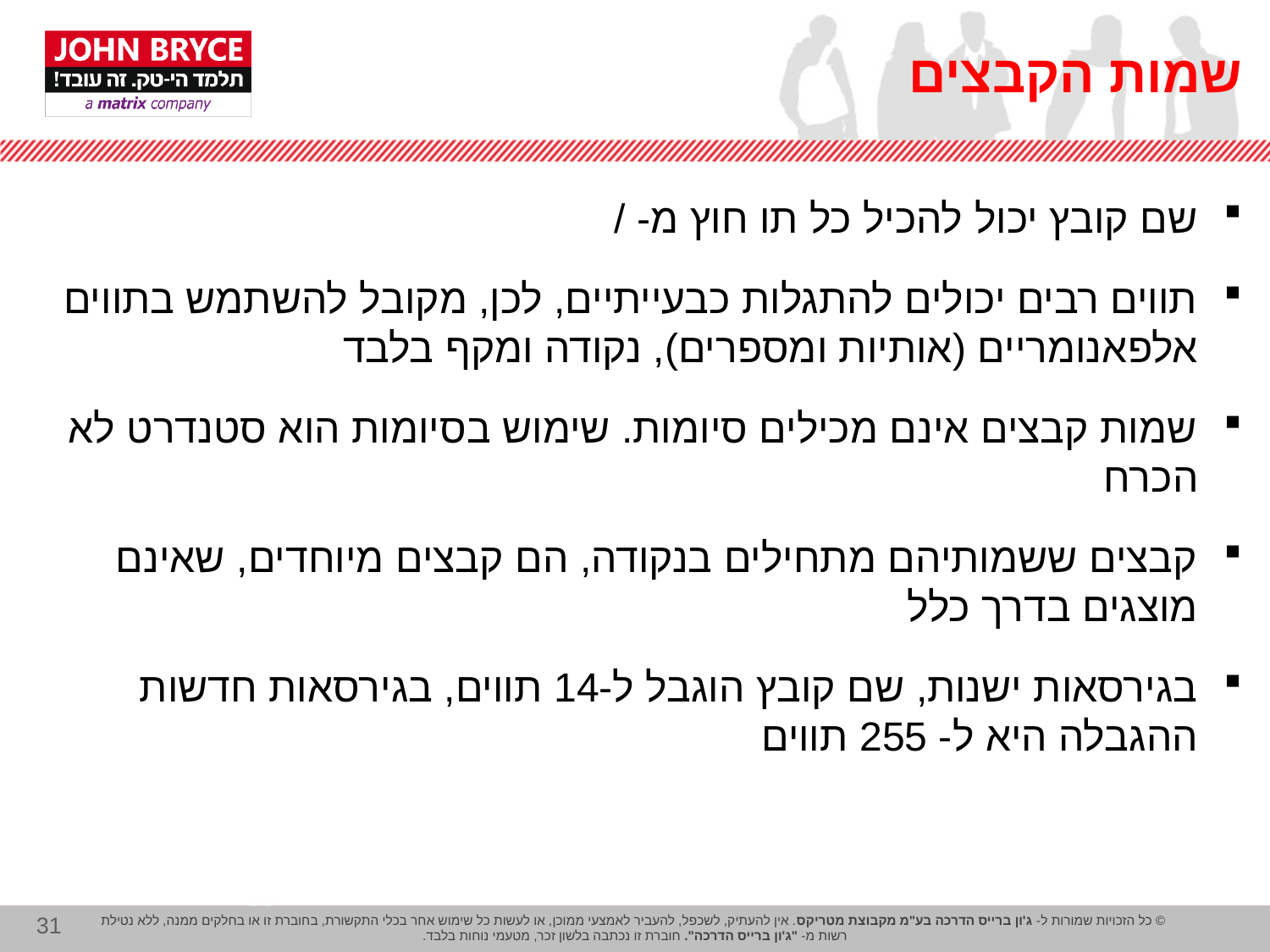

# שמות הקבצים
שם קובץ יכול להכיל כל תו חוץ מ- /
תווים רבים יכולים להתגלות כבעייתיים, לכן, מקובל להשתמש בתווים אלפאנומריים (אותיות ומספרים), נקודה ומקף בלבד
שמות קבצים אינם מכילים סיומות. שימוש בסיומות הוא סטנדרט לא הכרח
קבצים ששמותיהם מתחילים בנקודה, הם קבצים מיוחדים, שאינם מוצגים בדרך כלל
בגירסאות ישנות, שם קובץ הוגבל ל-14 תווים, בגירסאות חדשות ההגבלה היא ל- 255 תווים